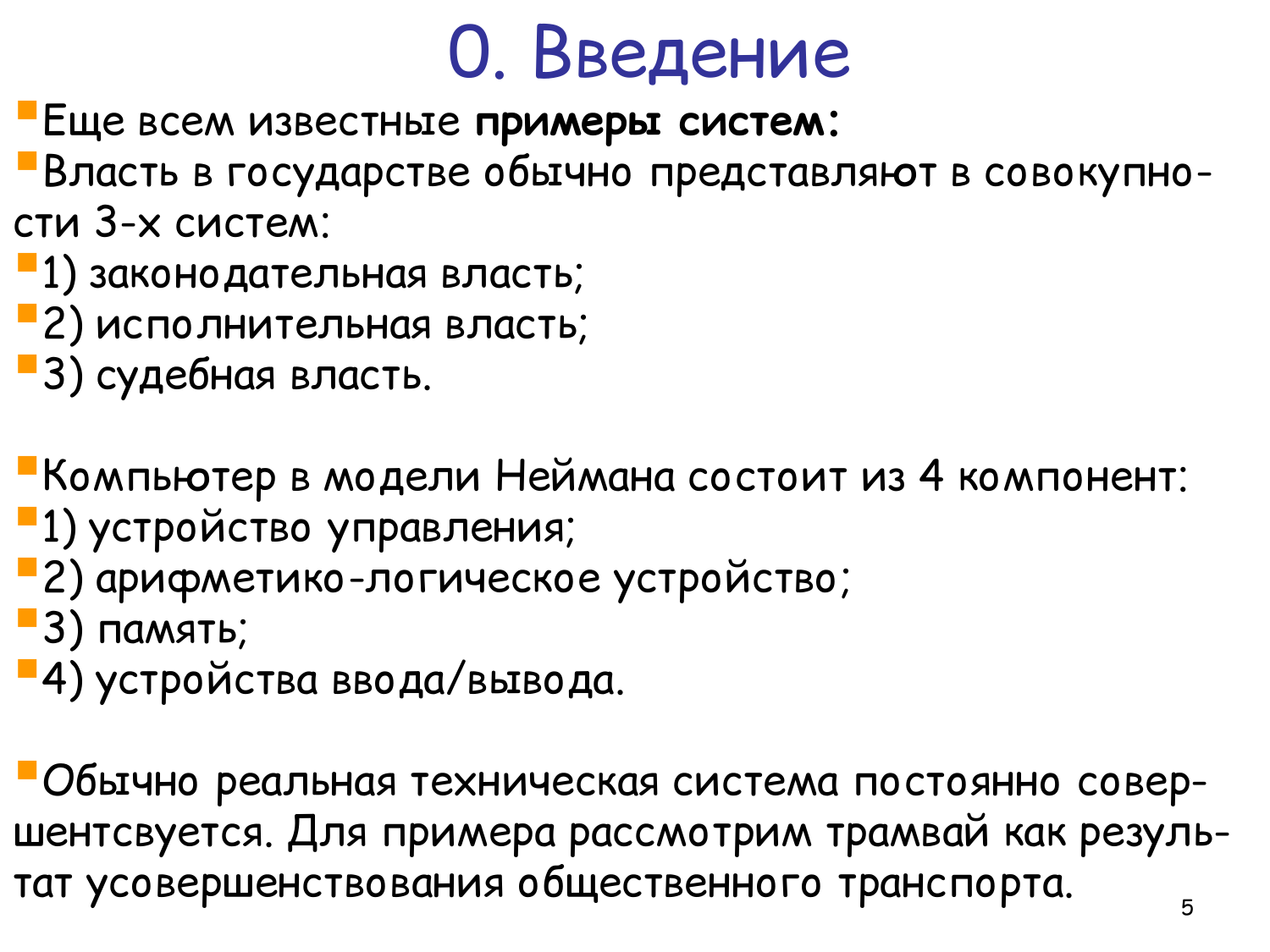

0. Введение
Еще всем известные примеры систем:
Власть в государстве обычно представляют в совокупно-сти 3-х систем:
1) законодательная власть;
2) исполнительная власть;
3) судебная власть.

Компьютер в модели Неймана состоит из 4 компонент:
1) устройство управления;
2) арифметико-логическое устройство;
3) память;
4) устройства ввода/вывода.

Обычно реальная техническая система постоянно совер-шентсвуется. Для примера рассмотрим трамвай как резуль-тат усовершенствования общественного транспорта.
5